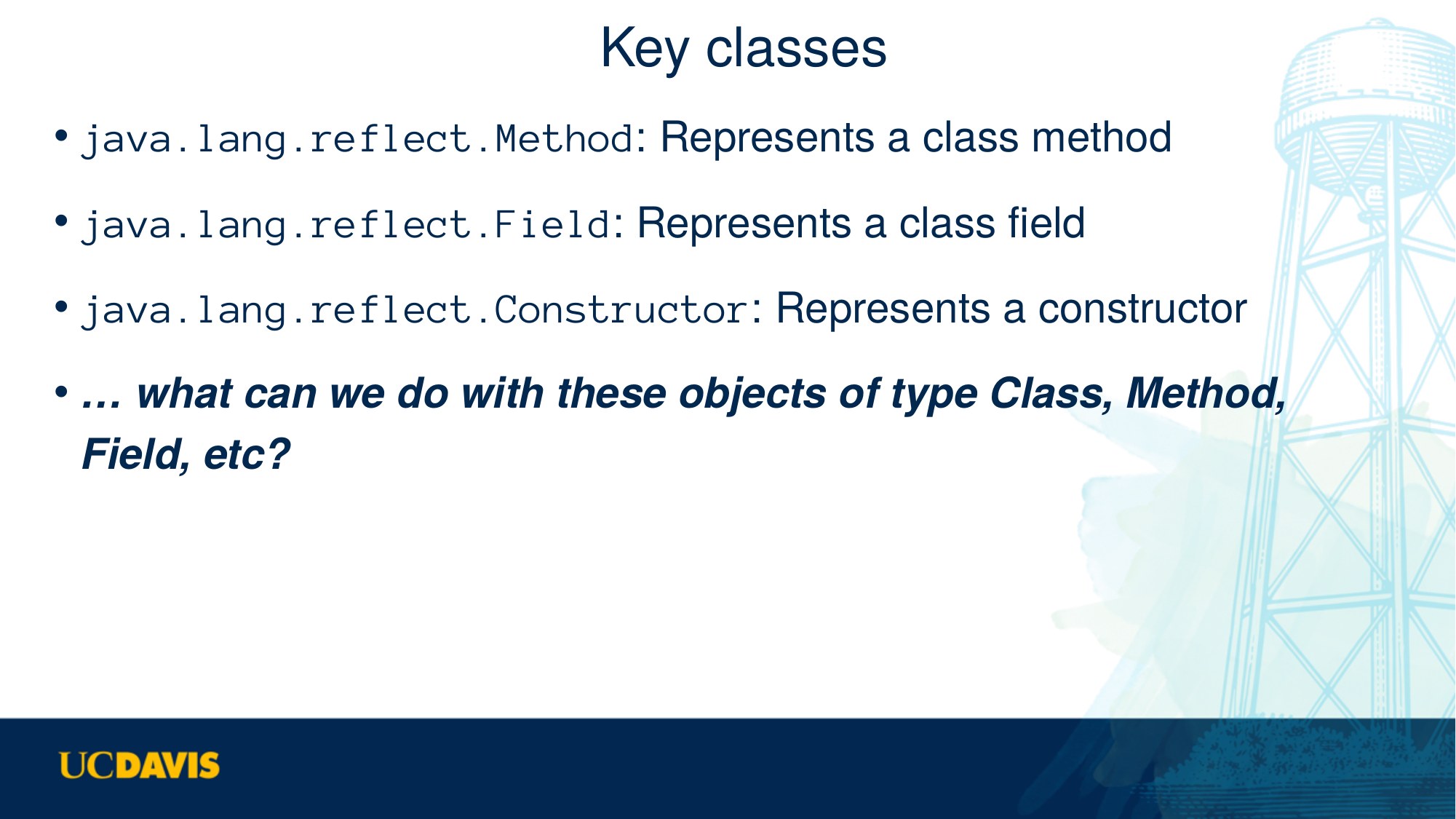

# Key classes
java.lang.reflect.Method: Represents a class method
java.lang.reflect.Field: Represents a class field
java.lang.reflect.Constructor: Represents a constructor
… what can we do with these objects of type Class, Method, Field, etc?